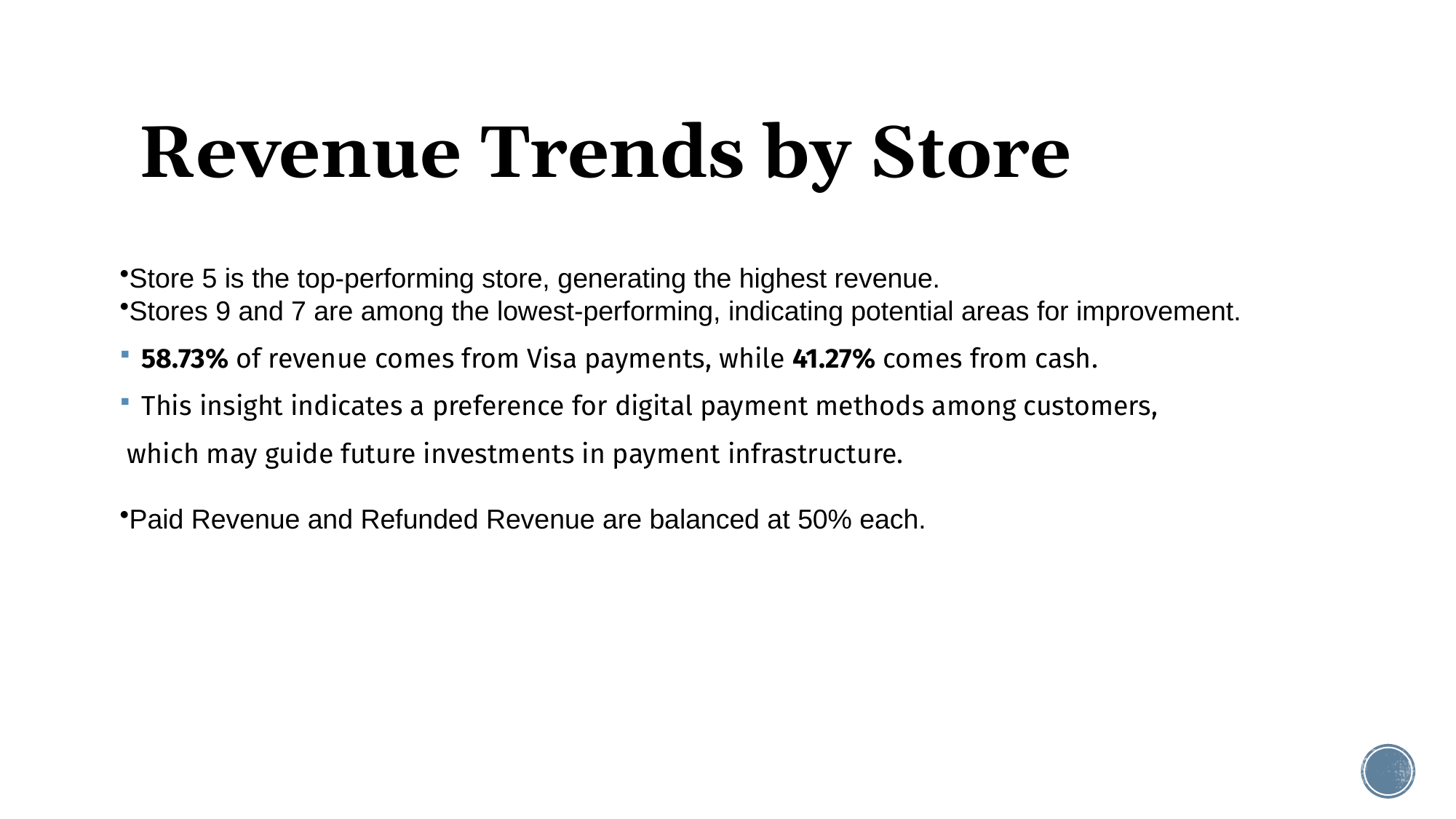

# Revenue Trends by Store

Store 5 is the top-performing store, generating the highest revenue.
Stores 9 and 7 are among the lowest-performing, indicating potential areas for improvement.
58.73% of revenue comes from Visa payments, while 41.27% comes from cash.
This insight indicates a preference for digital payment methods among customers,
 which may guide future investments in payment infrastructure.

Paid Revenue and Refunded Revenue are balanced at 50% each.